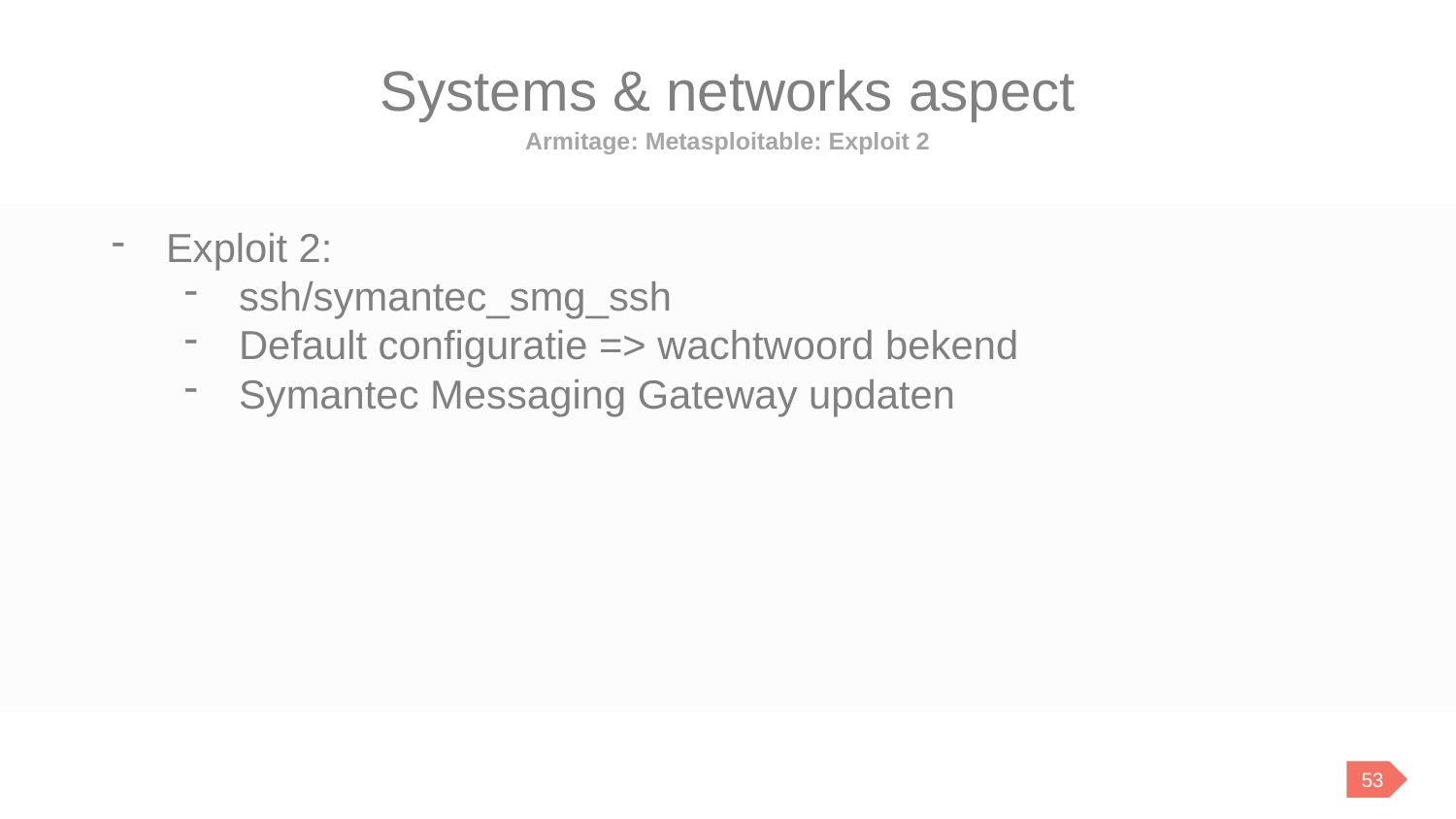

# Systems & networks aspect
Armitage: Metasploitable: Exploit 2

Exploit 2:
ssh/symantec_smg_ssh
Default configuratie => wachtwoord bekend
Symantec Messaging Gateway updaten

53